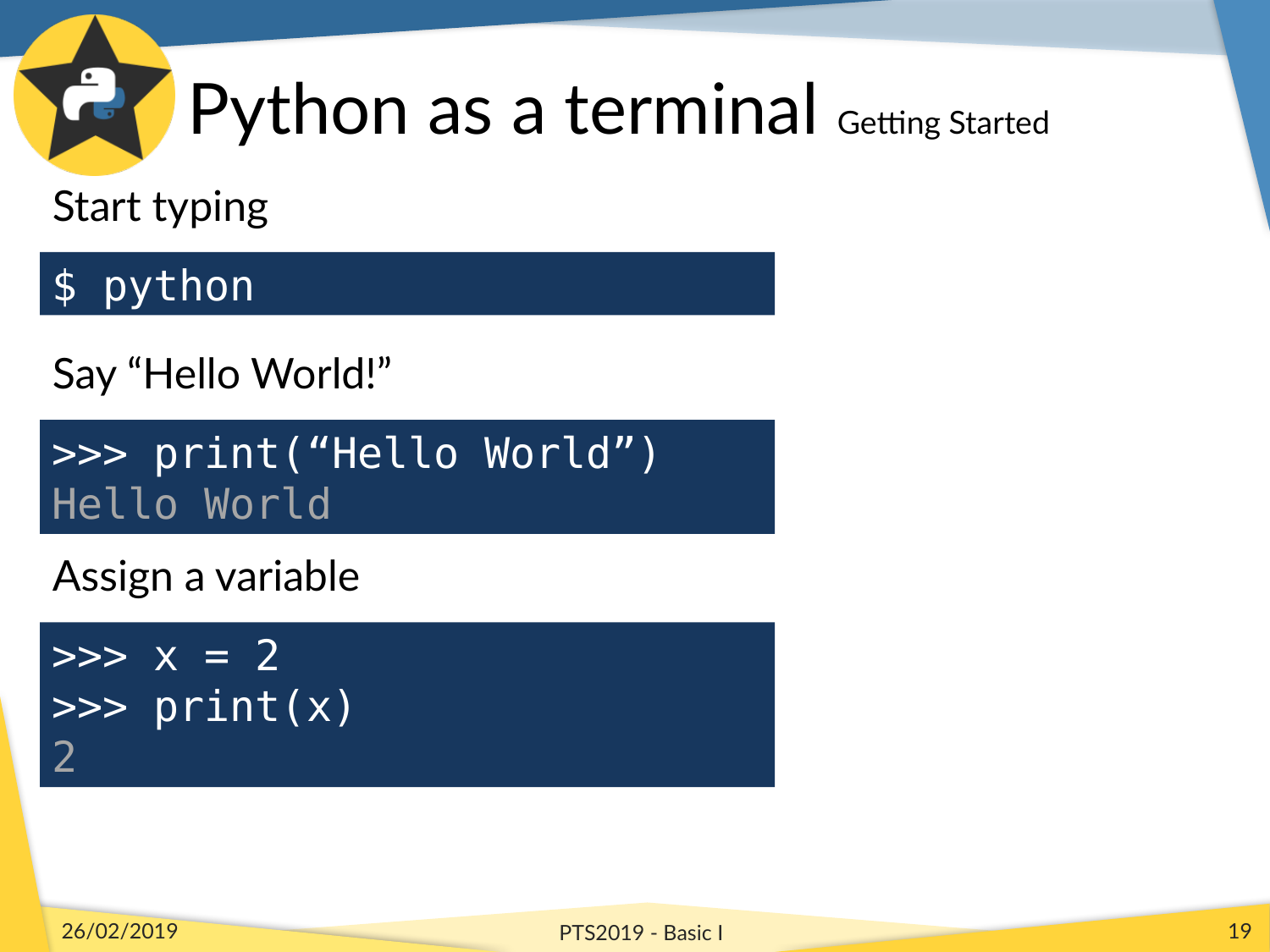

# Python as a terminal Getting Started
Start typing
$ python
Say “Hello World!”
>>> print(“Hello World”)
Hello World
Assign a variable
>>> x = 2
>>> print(x)
2
PTS2019 - Basic I
26/02/2019
19